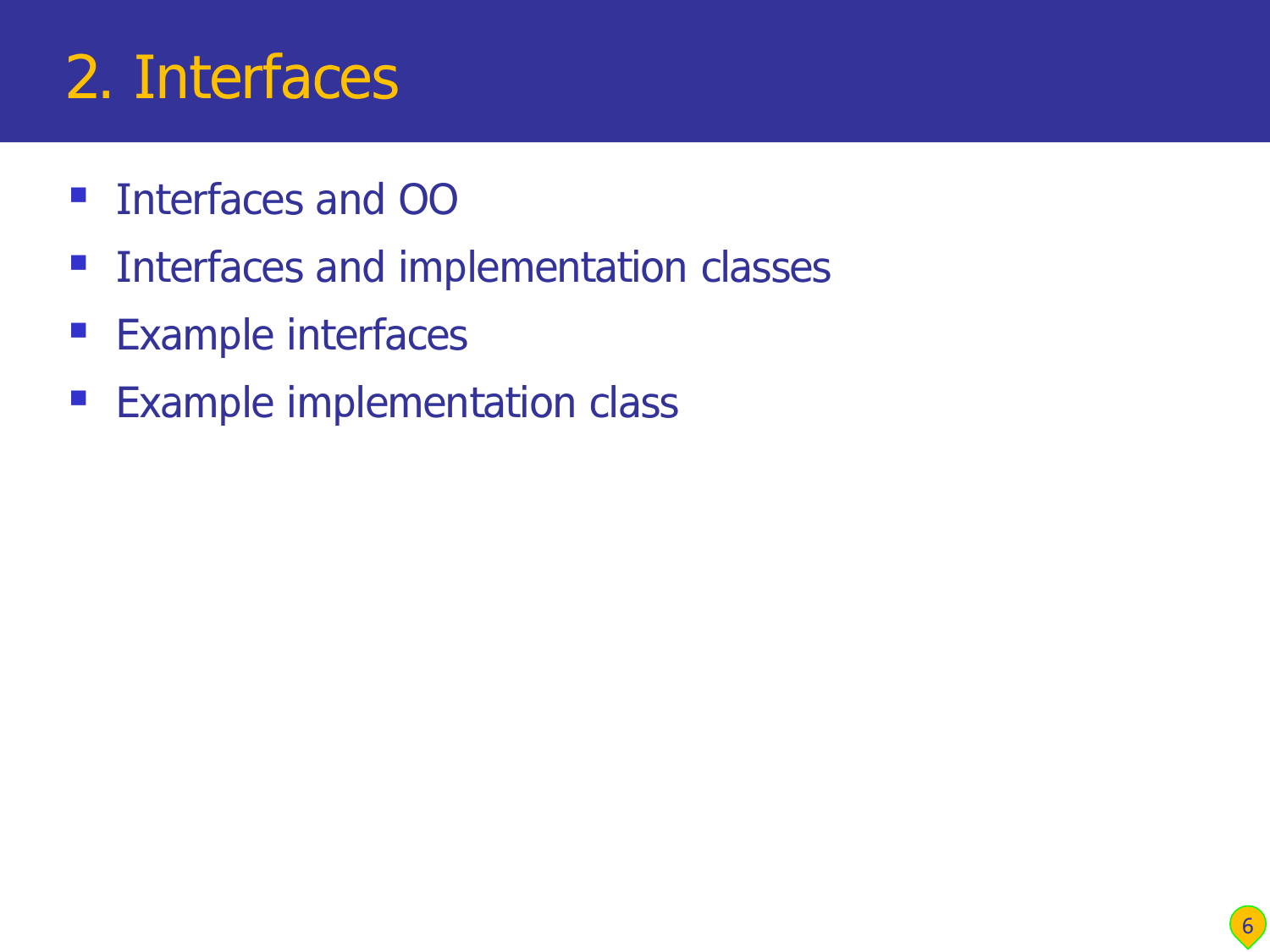

# 2. Interfaces
Interfaces and OO
Interfaces and implementation classes
Example interfaces
Example implementation class
6